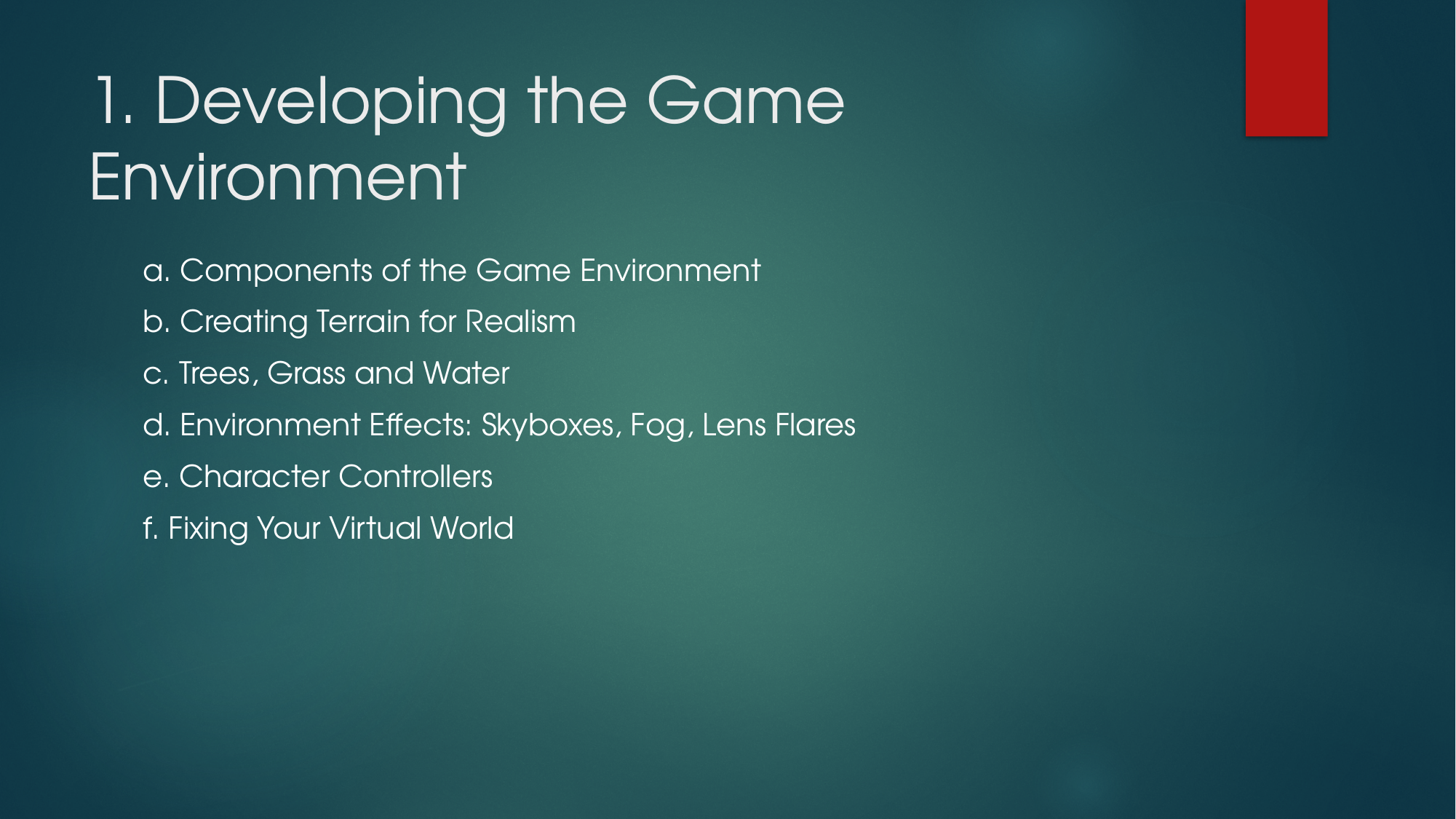

# 1. Developing the Game Environment
a. Components of the Game Environment
b. Creating Terrain for Realism
c. Trees, Grass and Water
d. Environment Effects: Skyboxes, Fog, Lens Flares
e. Character Controllers
f. Fixing Your Virtual World